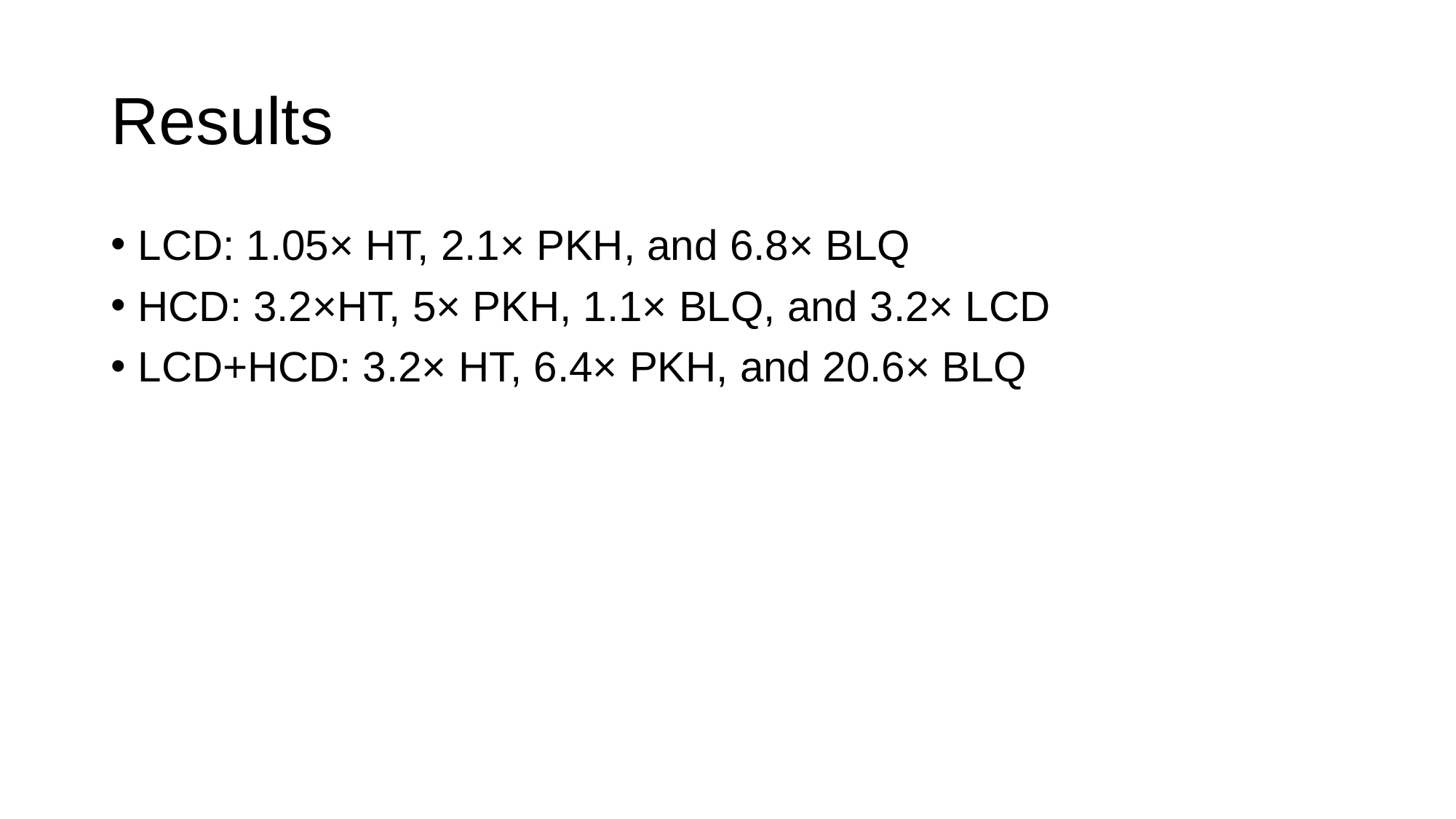

# Results
LCD: 1.05× HT, 2.1× PKH, and 6.8× BLQ
HCD: 3.2×HT, 5× PKH, 1.1× BLQ, and 3.2× LCD
LCD+HCD: 3.2× HT, 6.4× PKH, and 20.6× BLQ